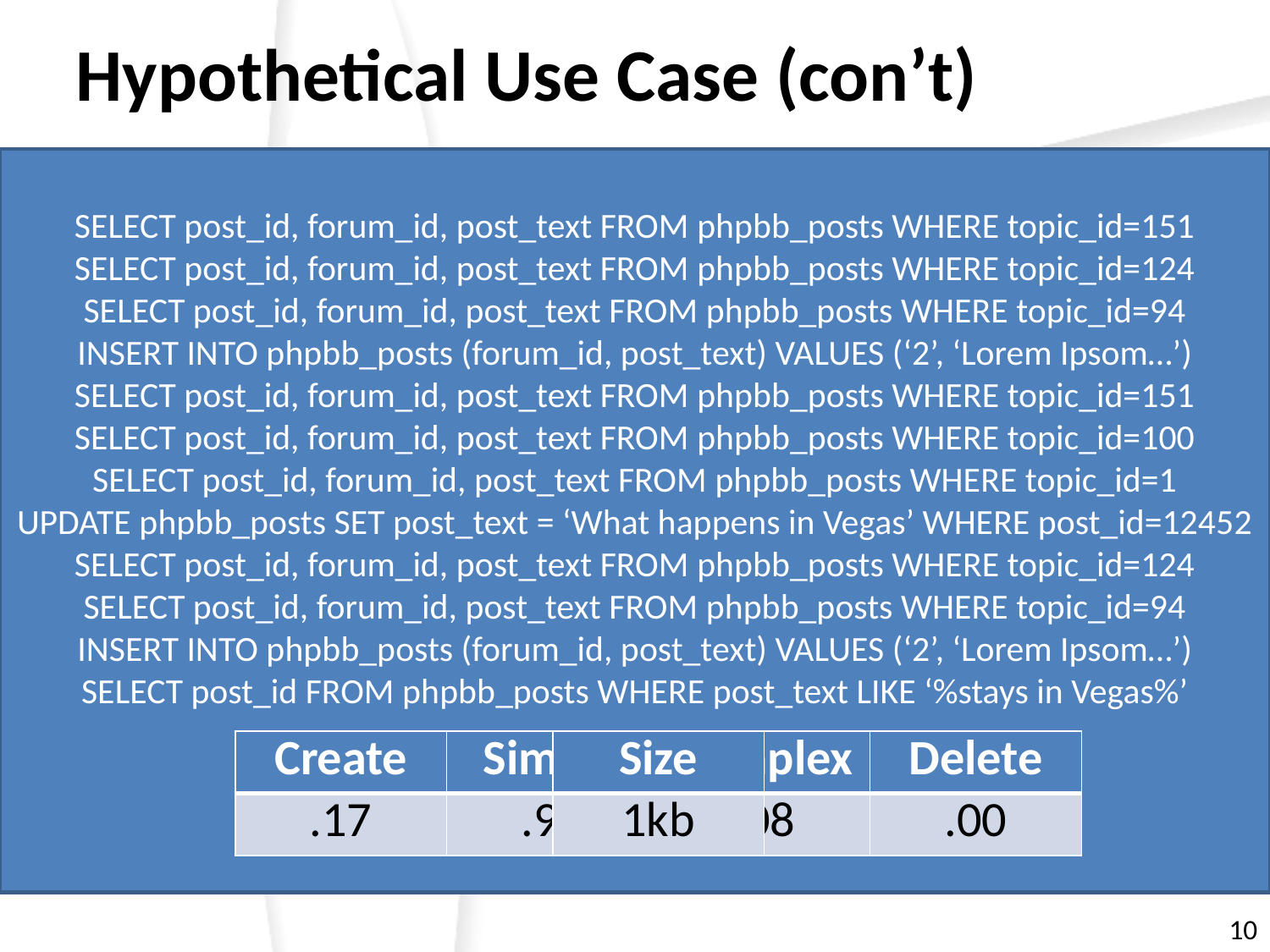

# Hypothetical Use Case (con’t)
SELECT post_id, forum_id, post_text FROM phpbb_posts WHERE topic_id=151
SELECT post_id, forum_id, post_text FROM phpbb_posts WHERE topic_id=124
SELECT post_id, forum_id, post_text FROM phpbb_posts WHERE topic_id=94
INSERT INTO phpbb_posts (forum_id, post_text) VALUES (‘2’, ‘Lorem Ipsom…’)
SELECT post_id, forum_id, post_text FROM phpbb_posts WHERE topic_id=151
SELECT post_id, forum_id, post_text FROM phpbb_posts WHERE topic_id=100
SELECT post_id, forum_id, post_text FROM phpbb_posts WHERE topic_id=1
UPDATE phpbb_posts SET post_text = ‘What happens in Vegas’ WHERE post_id=12452
SELECT post_id, forum_id, post_text FROM phpbb_posts WHERE topic_id=124
SELECT post_id, forum_id, post_text FROM phpbb_posts WHERE topic_id=94
INSERT INTO phpbb_posts (forum_id, post_text) VALUES (‘2’, ‘Lorem Ipsom…’)
SELECT post_id FROM phpbb_posts WHERE post_text LIKE ‘%stays in Vegas%’

| Create | Read | Update | Delete |
| --- | --- | --- | --- |
| .17 | .75 | .08 | .00 |
| Simple | Complex |
| --- | --- |
| .92 | .08 |
| Size |
| --- |
| 1kb |